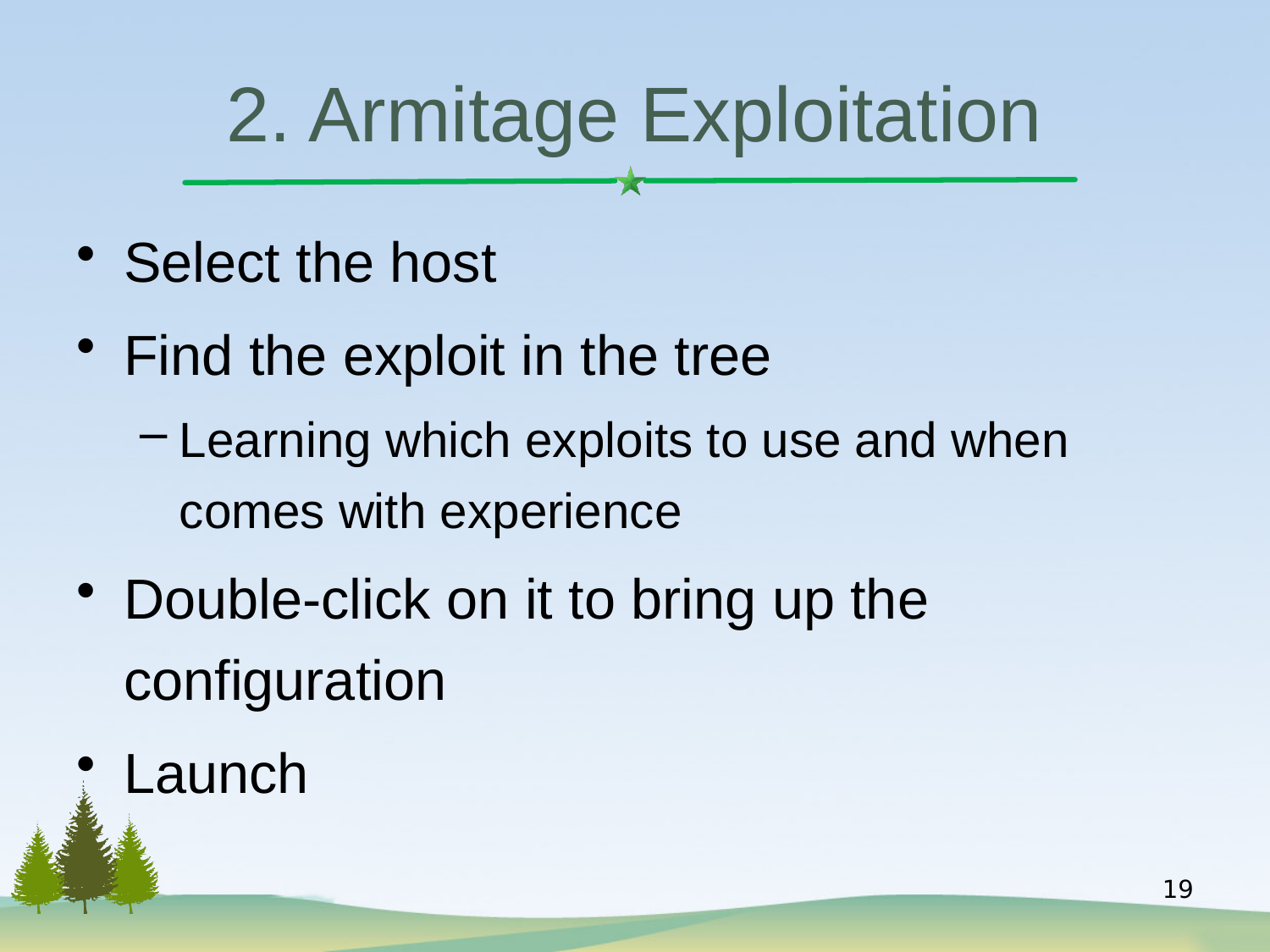

# 2. Armitage Exploitation
Select the host
Find the exploit in the tree
Learning which exploits to use and when comes with experience
Double-click on it to bring up the configuration
Launch

19